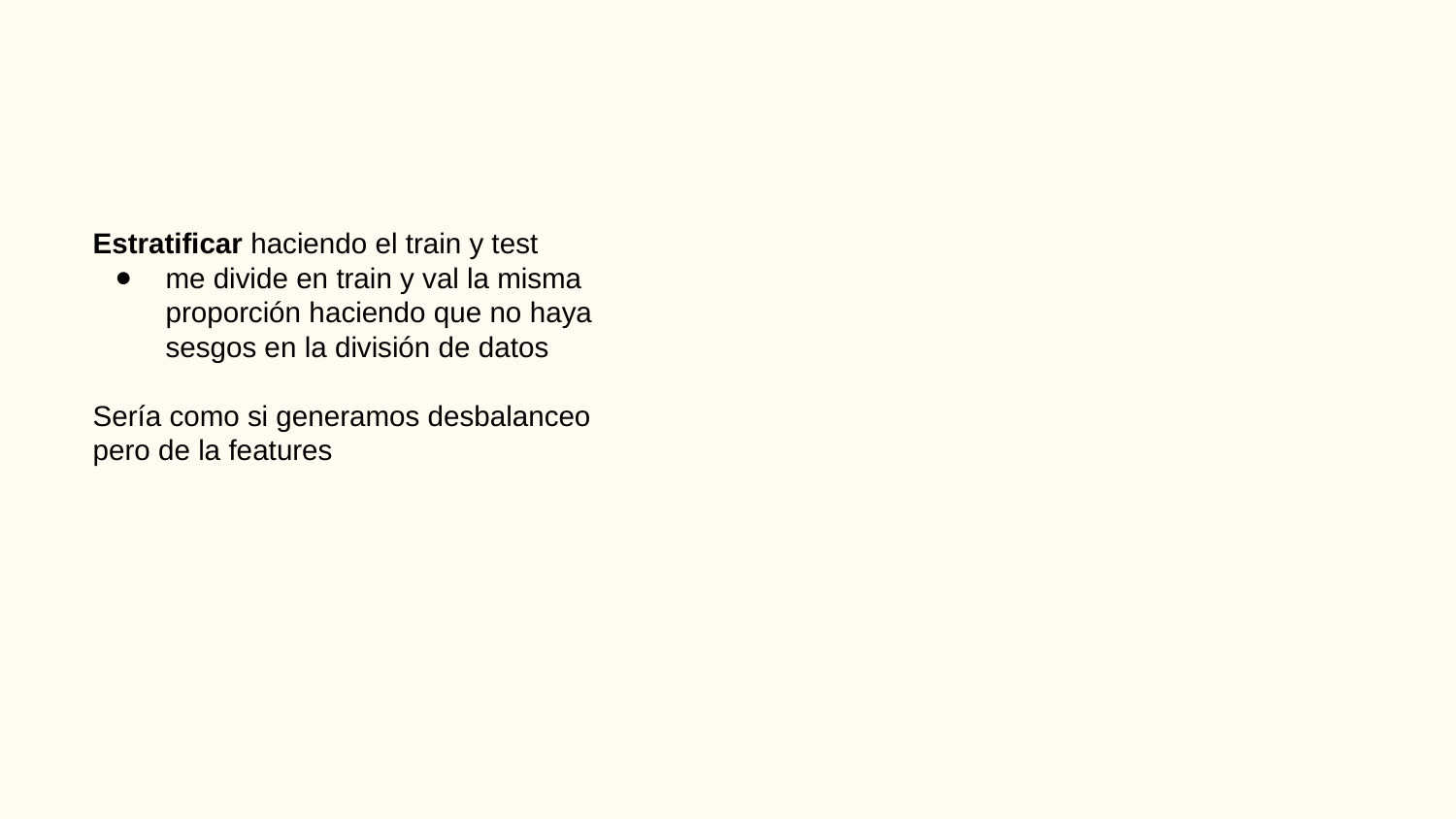

# Estratificar haciendo el train y test
me divide en train y val la misma proporción haciendo que no haya sesgos en la división de datos

Sería como si generamos desbalanceo pero de la features